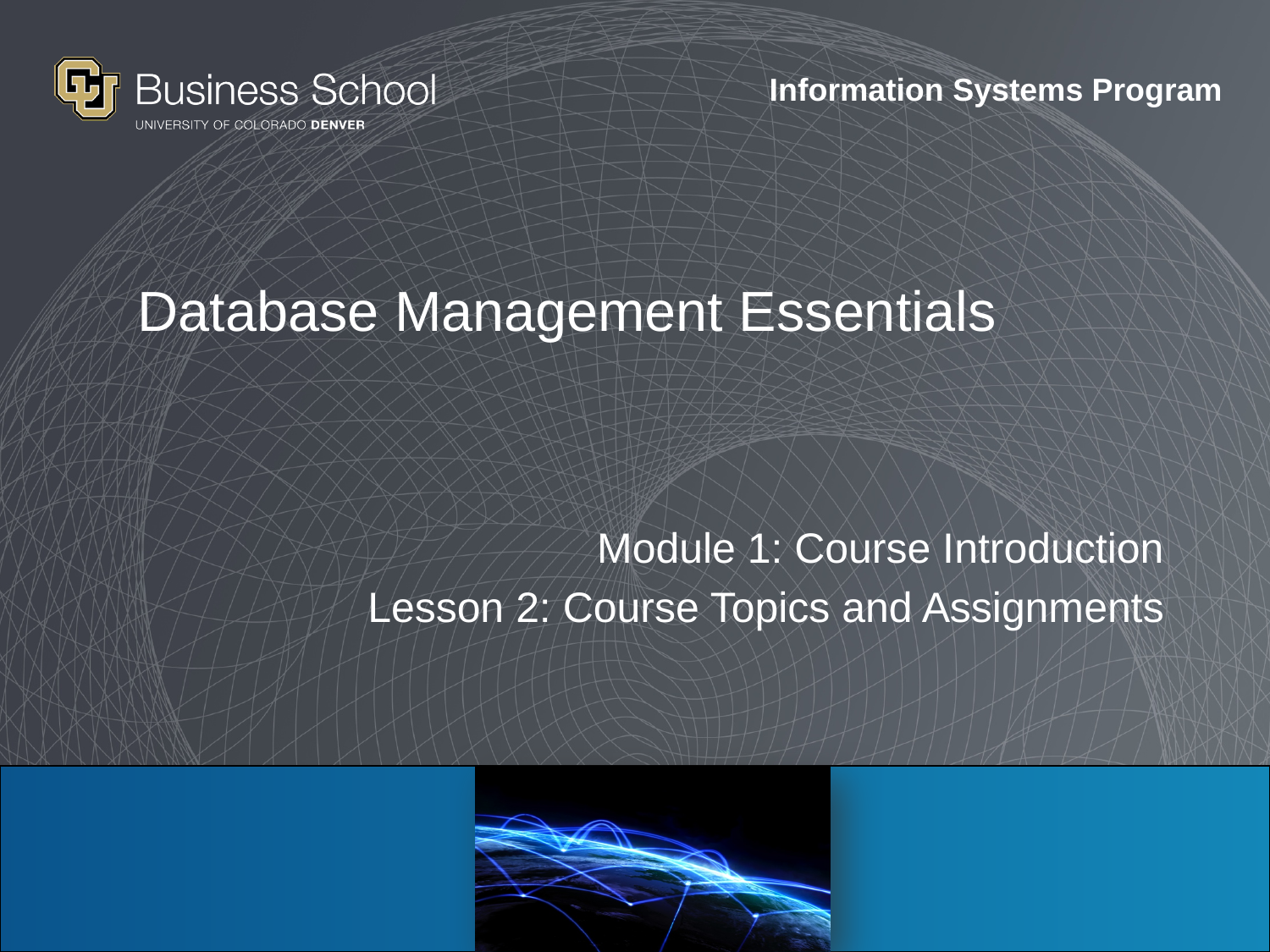

# Database Management Essentials
Module 1: Course Introduction
Lesson 2: Course Topics and Assignments